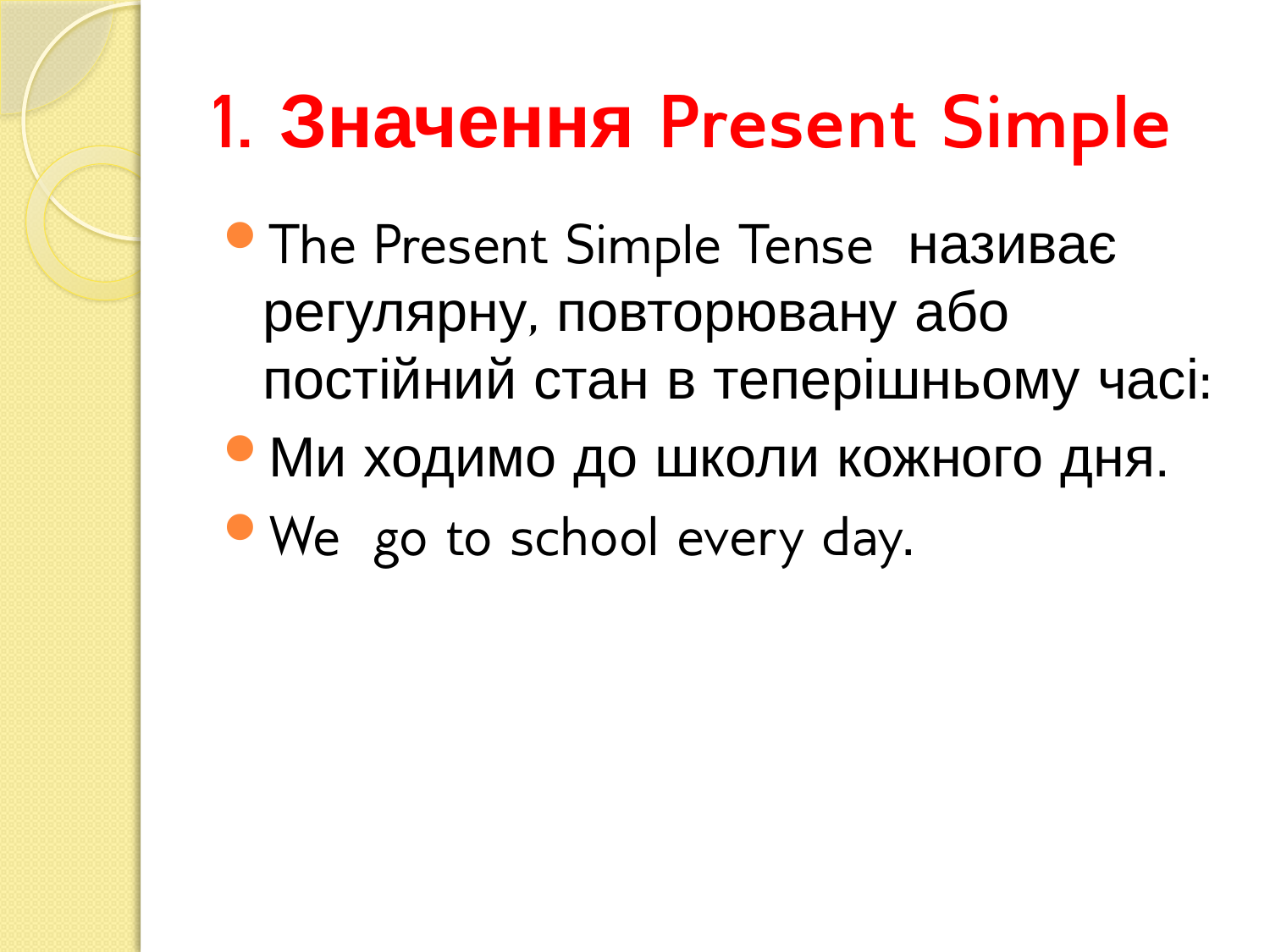

# 1. Значення Present Simple
The Present Simple Tense  називає  регулярну, повторювану або постійний стан в теперішньому часі:
Ми ходимо до школи кожного дня.
We  go to school every day.